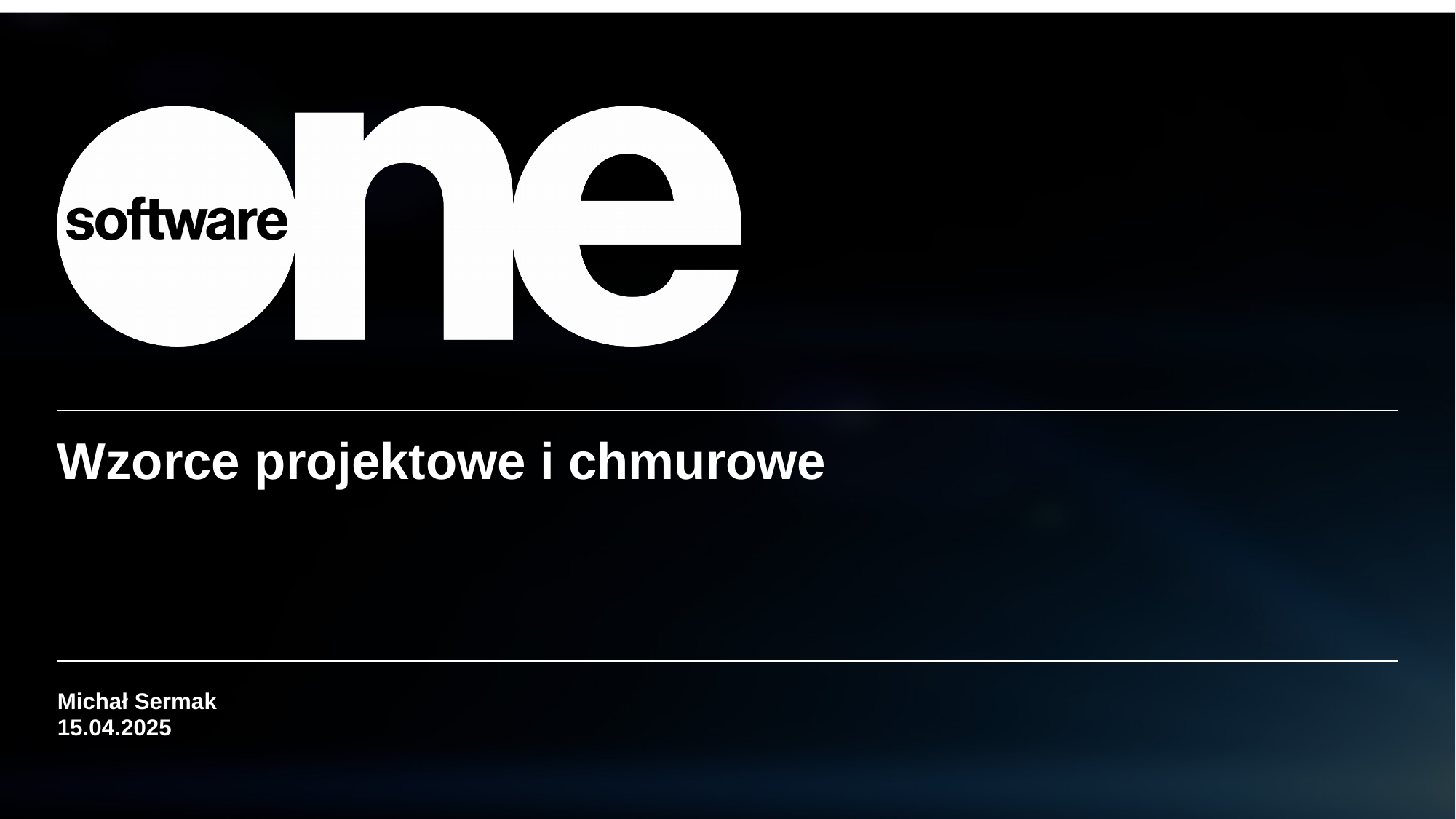

# Wzorce projektowe i chmurowe
Michał Sermak
15.04.2025